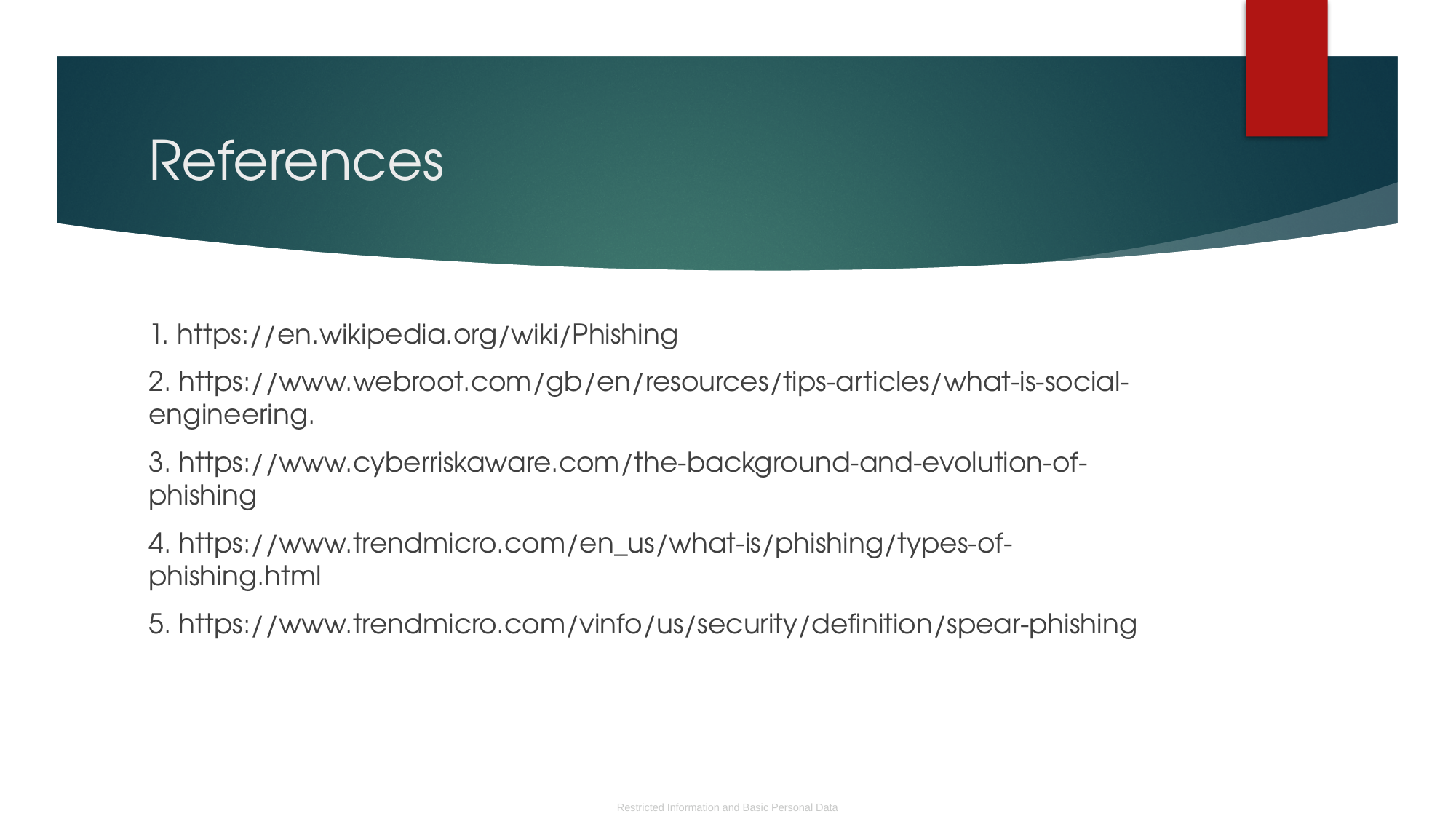

# References
1. https://en.wikipedia.org/wiki/Phishing
2. https://www.webroot.com/gb/en/resources/tips-articles/what-is-social-engineering.
3. https://www.cyberriskaware.com/the-background-and-evolution-of-phishing
4. https://www.trendmicro.com/en_us/what-is/phishing/types-of-phishing.html
5. https://www.trendmicro.com/vinfo/us/security/definition/spear-phishing